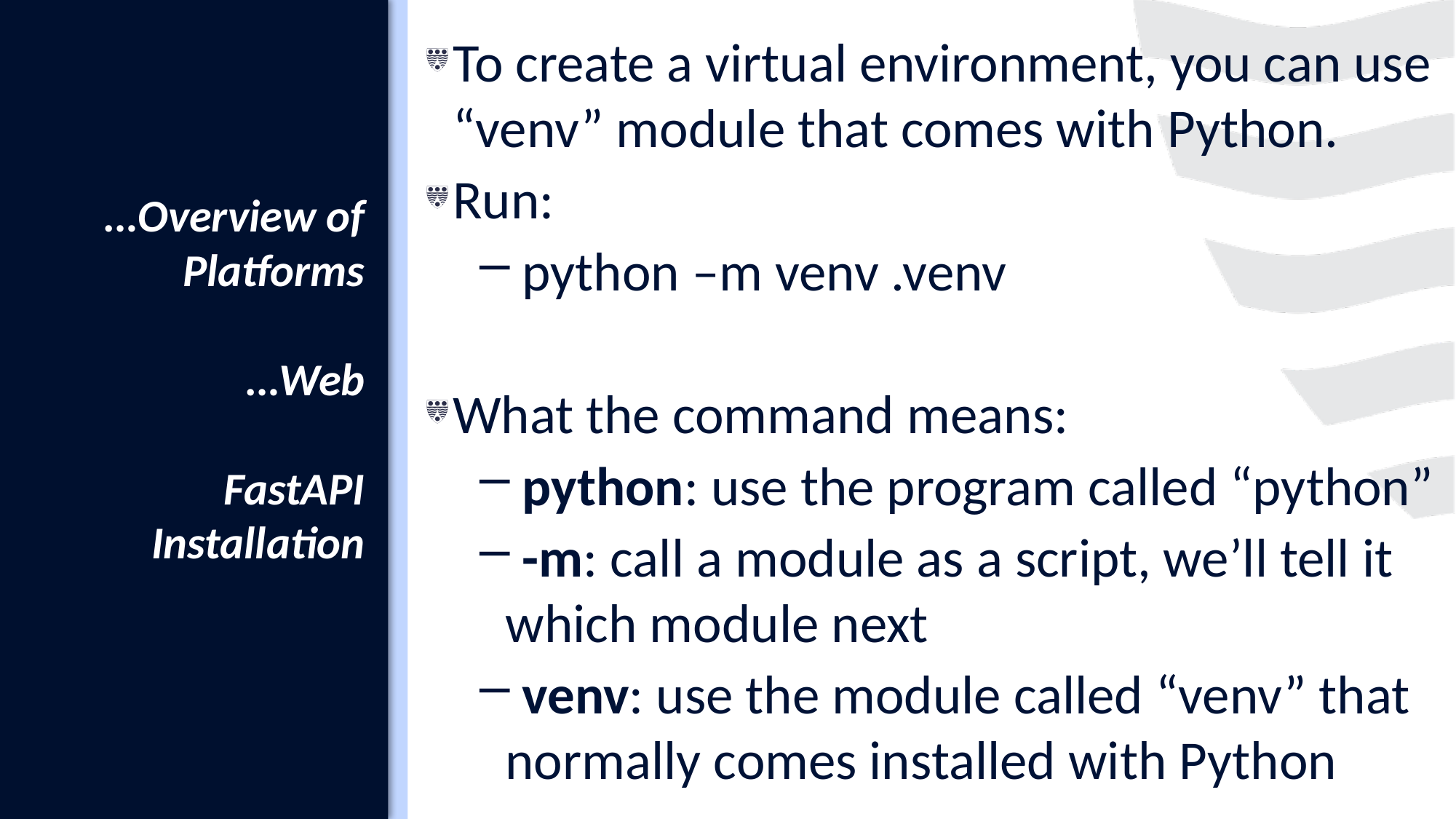

To create a virtual environment, you can use “venv” module that comes with Python.
Run:
 python –m venv .venv

What the command means:
 python: use the program called “python”
 -m: call a module as a script, we’ll tell it which module next
 venv: use the module called “venv” that normally comes installed with Python
# …Overview of Platforms …Web FastAPI Installation